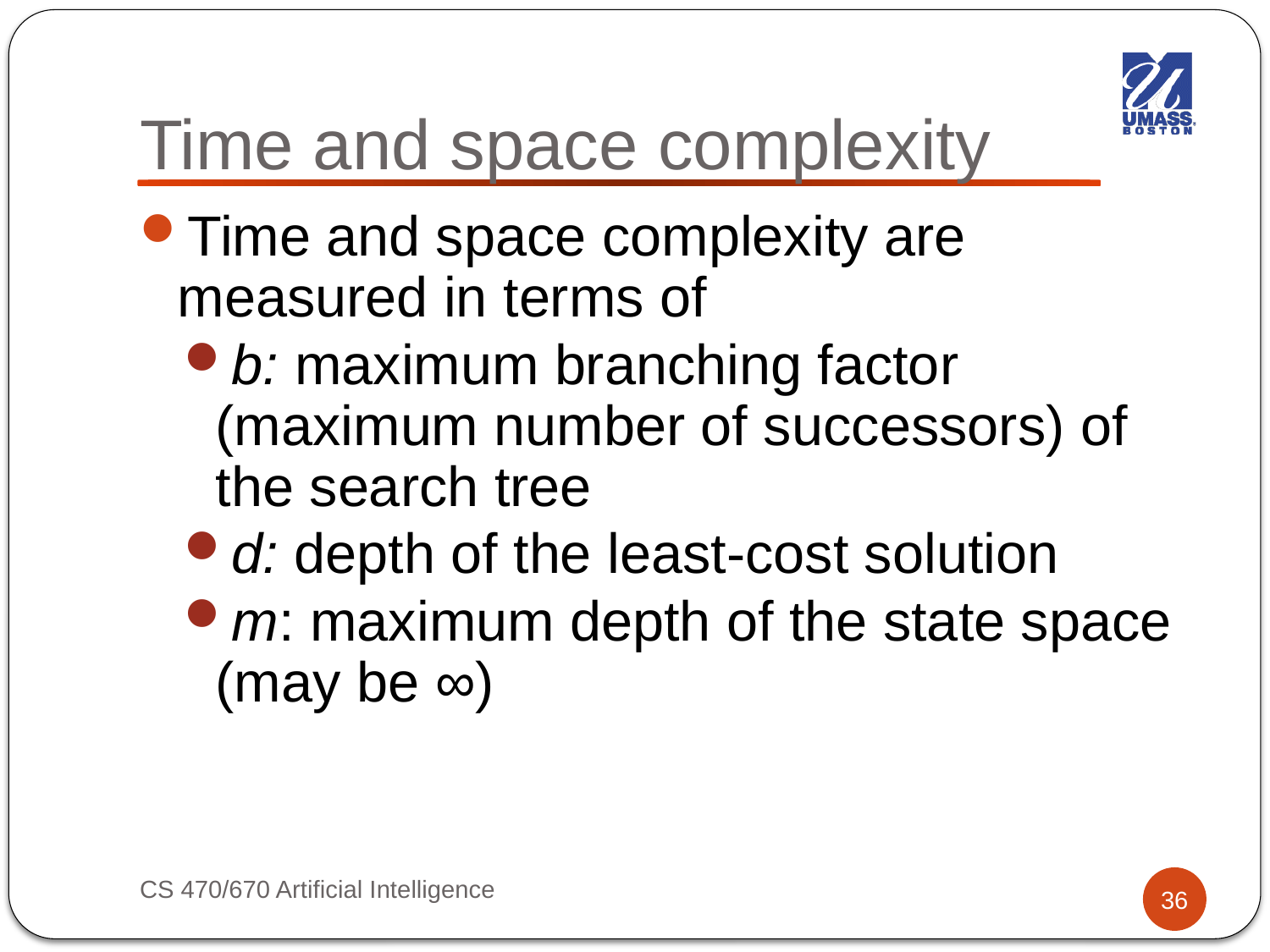

# Time and space complexity
Time and space complexity are measured in terms of
b: maximum branching factor (maximum number of successors) of the search tree
d: depth of the least-cost solution
m: maximum depth of the state space (may be ∞)

CS 470/670 Artificial Intelligence

36